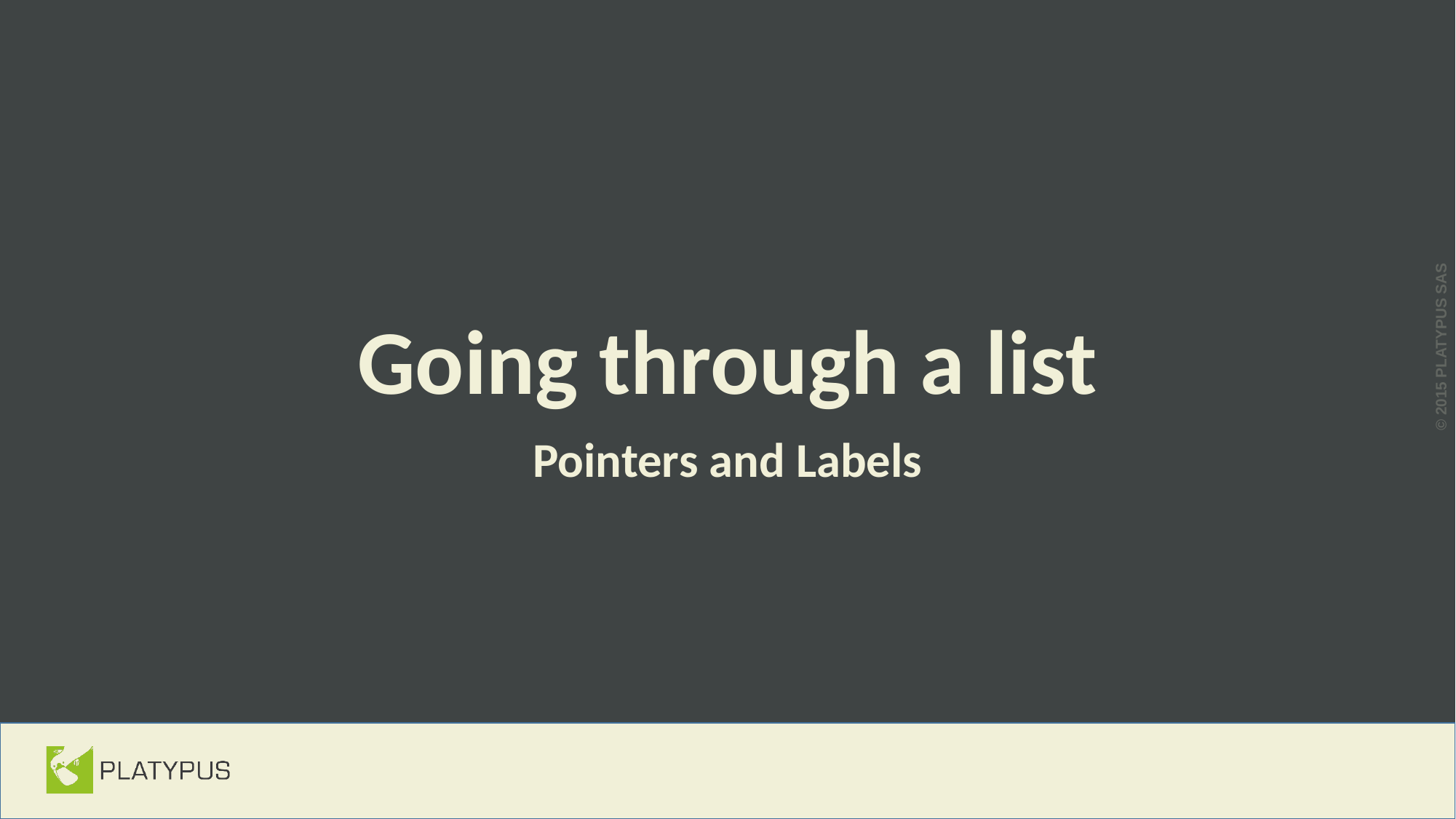

# Going through a list
Pointers and Labels